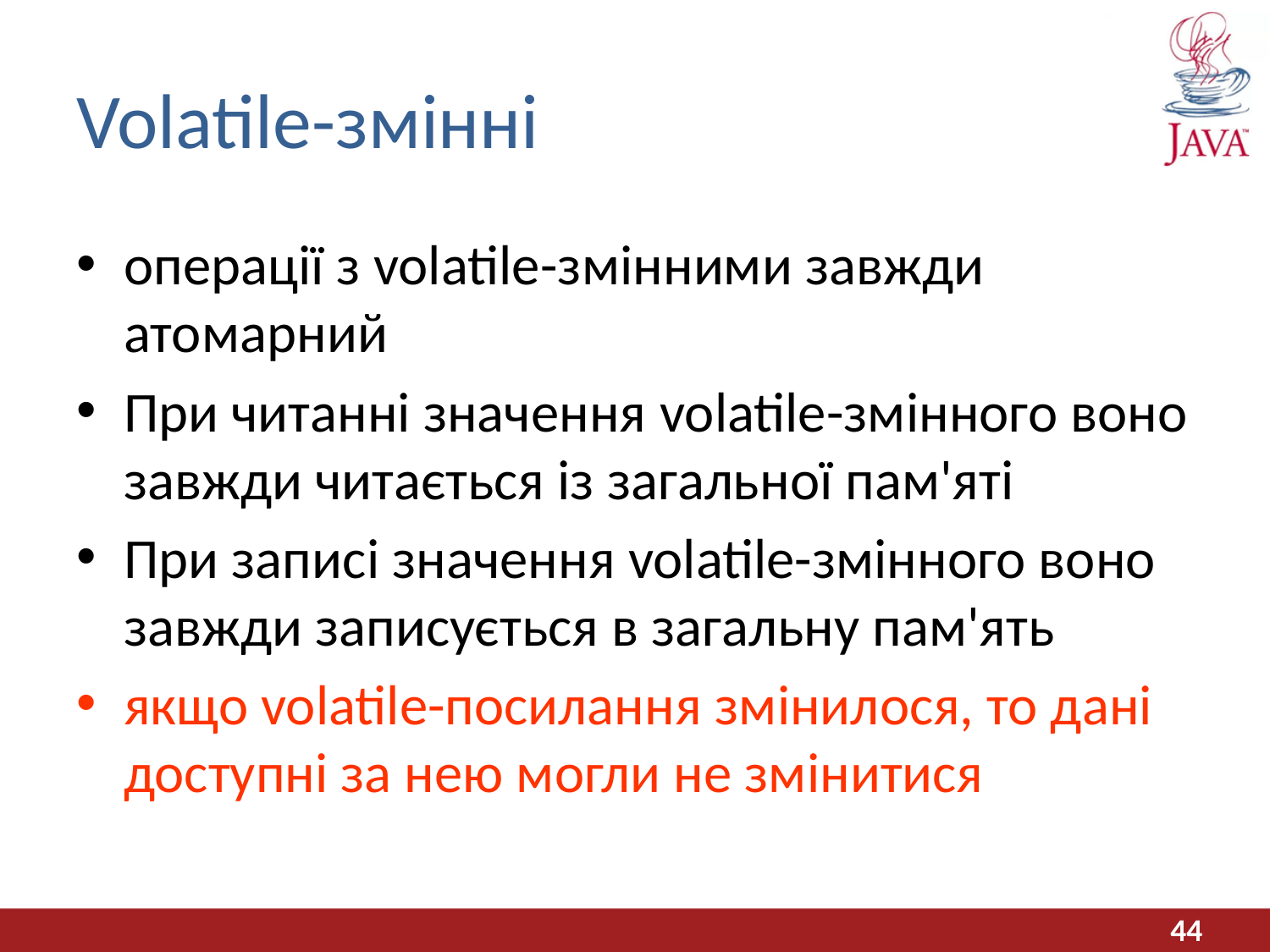

# Volatile-змінні
операції з volatile-змінними завжди атомарний
При читанні значення volatile-змінного воно завжди читається із загальної пам'яті
При записі значення volatile-змінного воно завжди записується в загальну пам'ять
якщо volatile-посилання змінилося, то дані доступні за нею могли не змінитися